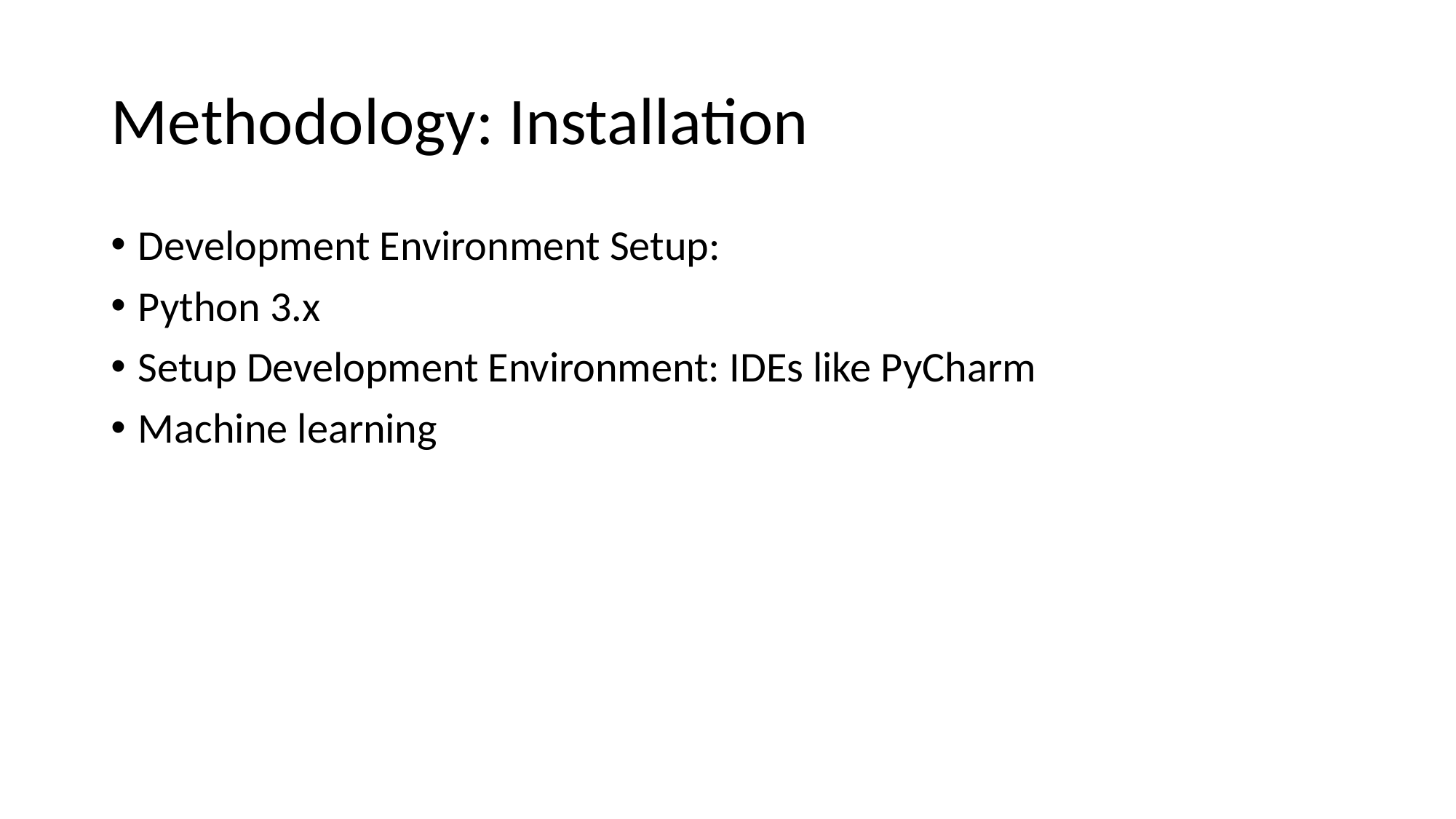

# Methodology: Installation
Development Environment Setup:
Python 3.x
Setup Development Environment: IDEs like PyCharm
Machine learning